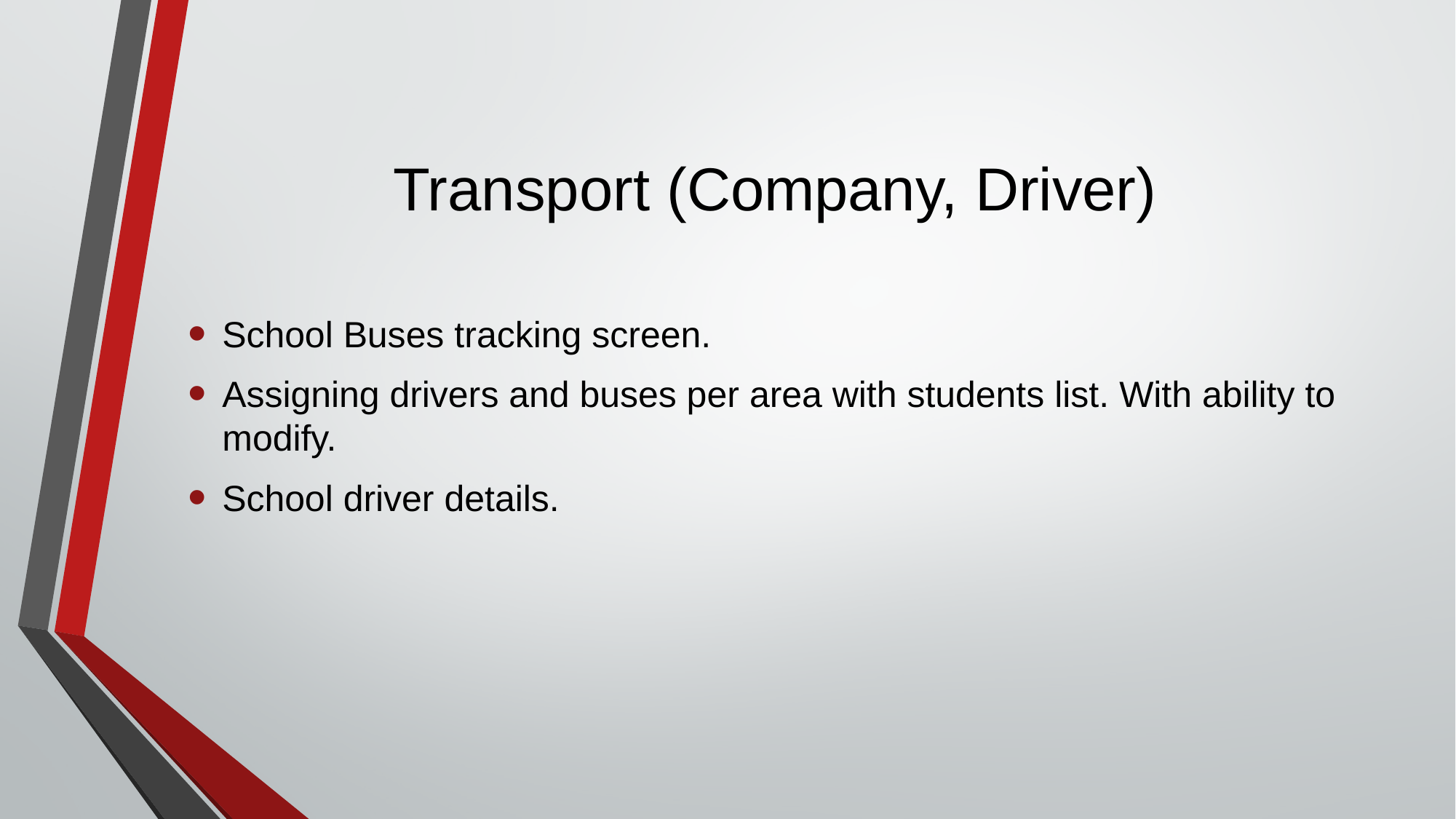

# Transport (Company, Driver)
School Buses tracking screen.
Assigning drivers and buses per area with students list. With ability to modify.
School driver details.